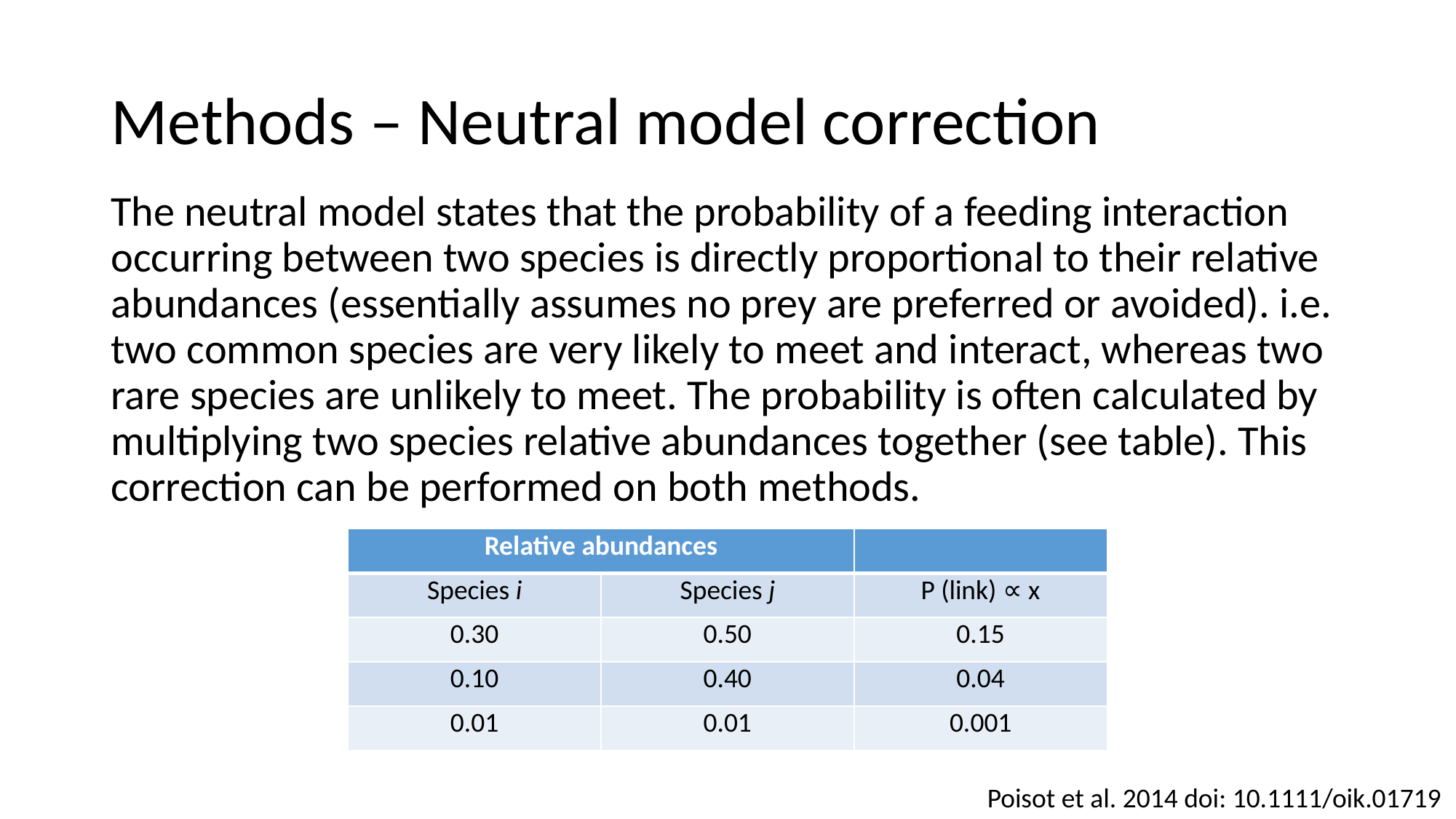

# Methods – Neutral model correction
The neutral model states that the probability of a feeding interaction occurring between two species is directly proportional to their relative abundances (essentially assumes no prey are preferred or avoided). i.e. two common species are very likely to meet and interact, whereas two rare species are unlikely to meet. The probability is often calculated by multiplying two species relative abundances together (see table). This correction can be performed on both methods.

| Relative abundances |  |  |
| --- | --- | --- |
| Species i | Species j | P (link) ∝ x |
| 0.30 | 0.50 | 0.15 |
| 0.10 | 0.40 | 0.04 |
| 0.01 | 0.01 | 0.001 |
Poisot et al. 2014 doi: 10.1111/oik.01719